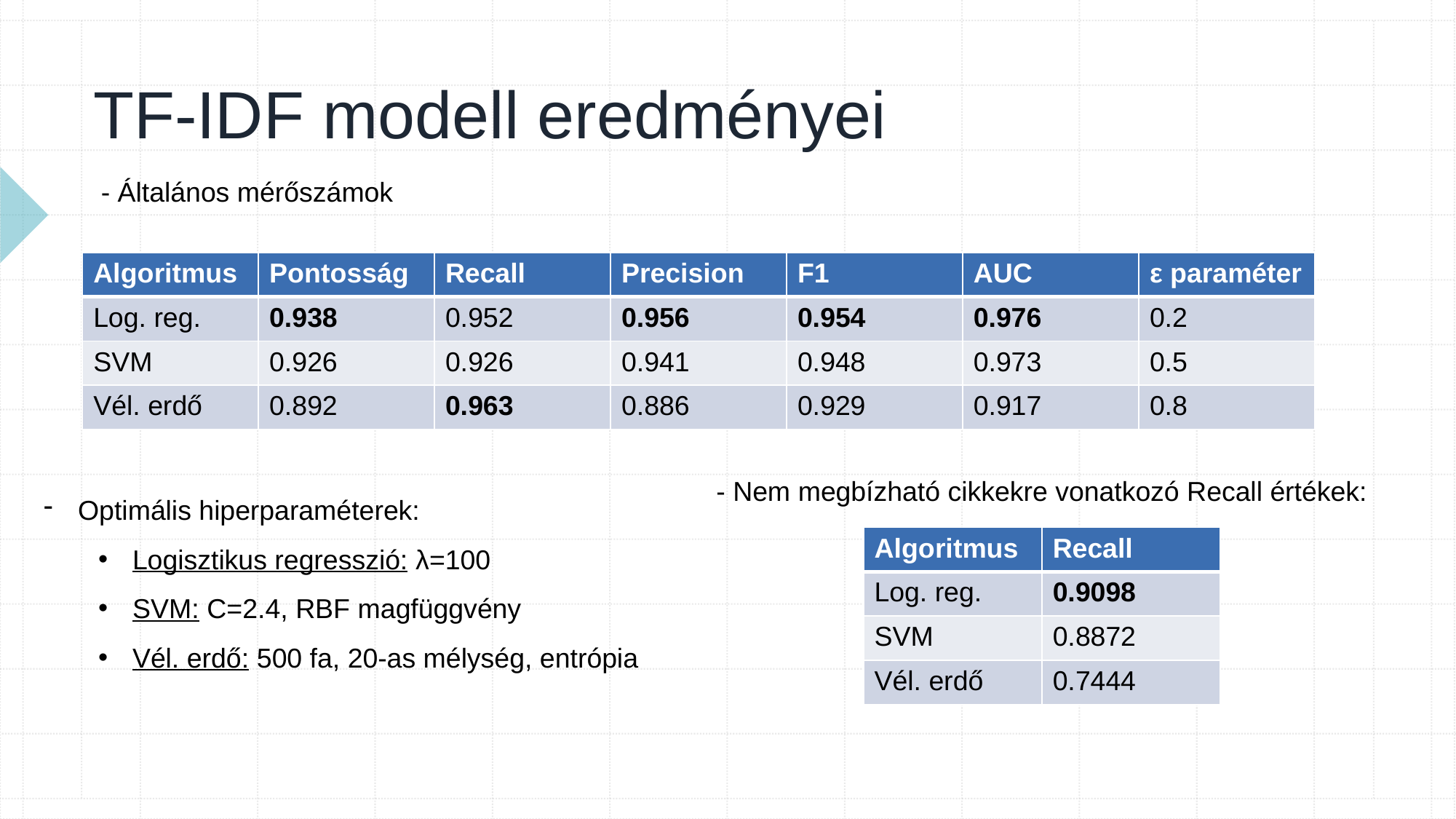

# TF-IDF modell eredményei
- Általános mérőszámok
| Algoritmus | Pontosság | Recall | Precision | F1 | AUC | ε paraméter |
| --- | --- | --- | --- | --- | --- | --- |
| Log. reg. | 0.938 | 0.952 | 0.956 | 0.954 | 0.976 | 0.2 |
| SVM | 0.926 | 0.926 | 0.941 | 0.948 | 0.973 | 0.5 |
| Vél. erdő | 0.892 | 0.963 | 0.886 | 0.929 | 0.917 | 0.8 |
- Nem megbízható cikkekre vonatkozó Recall értékek:
Optimális hiperparaméterek:
Logisztikus regresszió: λ=100
SVM: C=2.4, RBF magfüggvény
Vél. erdő: 500 fa, 20-as mélység, entrópia
| Algoritmus | Recall |
| --- | --- |
| Log. reg. | 0.9098 |
| SVM | 0.8872 |
| Vél. erdő | 0.7444 |